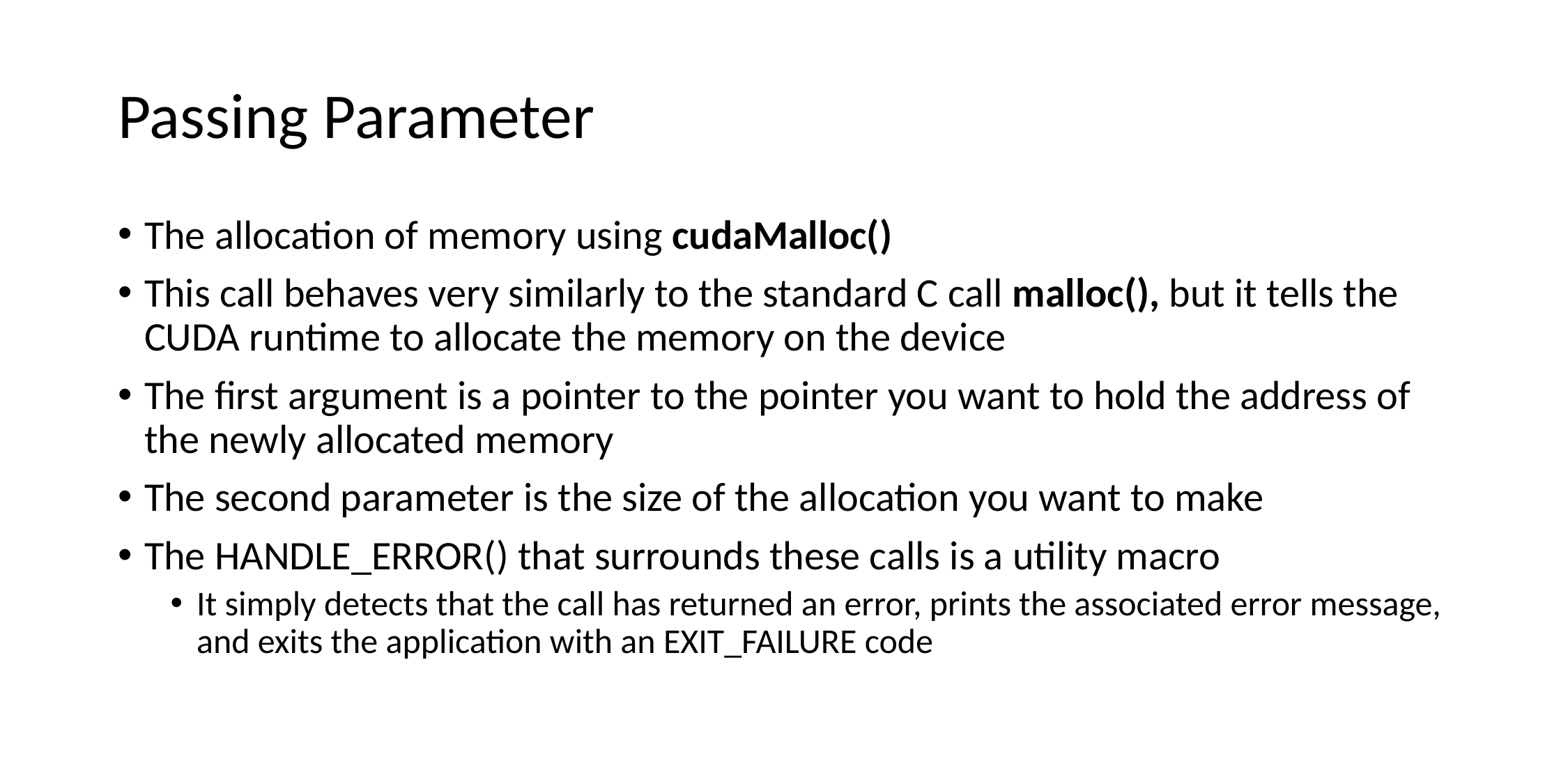

# Passing Parameter
The allocation of memory using cudaMalloc()
This call behaves very similarly to the standard C call malloc(), but it tells the CUDA runtime to allocate the memory on the device
The first argument is a pointer to the pointer you want to hold the address of the newly allocated memory
The second parameter is the size of the allocation you want to make
The HANDLE_ERROR() that surrounds these calls is a utility macro
It simply detects that the call has returned an error, prints the associated error message, and exits the application with an EXIT_FAILURE code